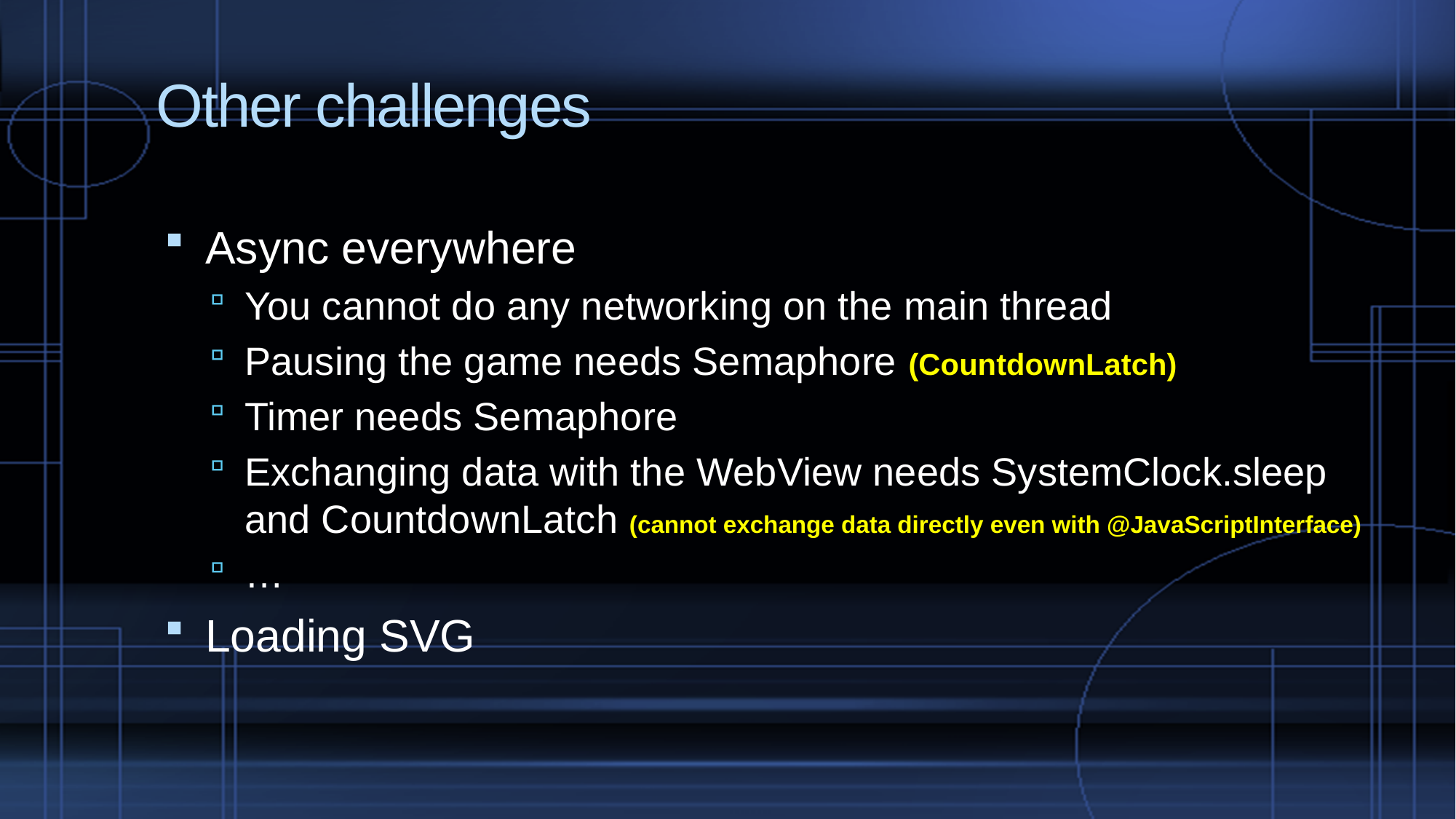

# Other challenges
Async everywhere
You cannot do any networking on the main thread
Pausing the game needs Semaphore (CountdownLatch)
Timer needs Semaphore
Exchanging data with the WebView needs SystemClock.sleep and CountdownLatch (cannot exchange data directly even with @JavaScriptInterface)
…
Loading SVG